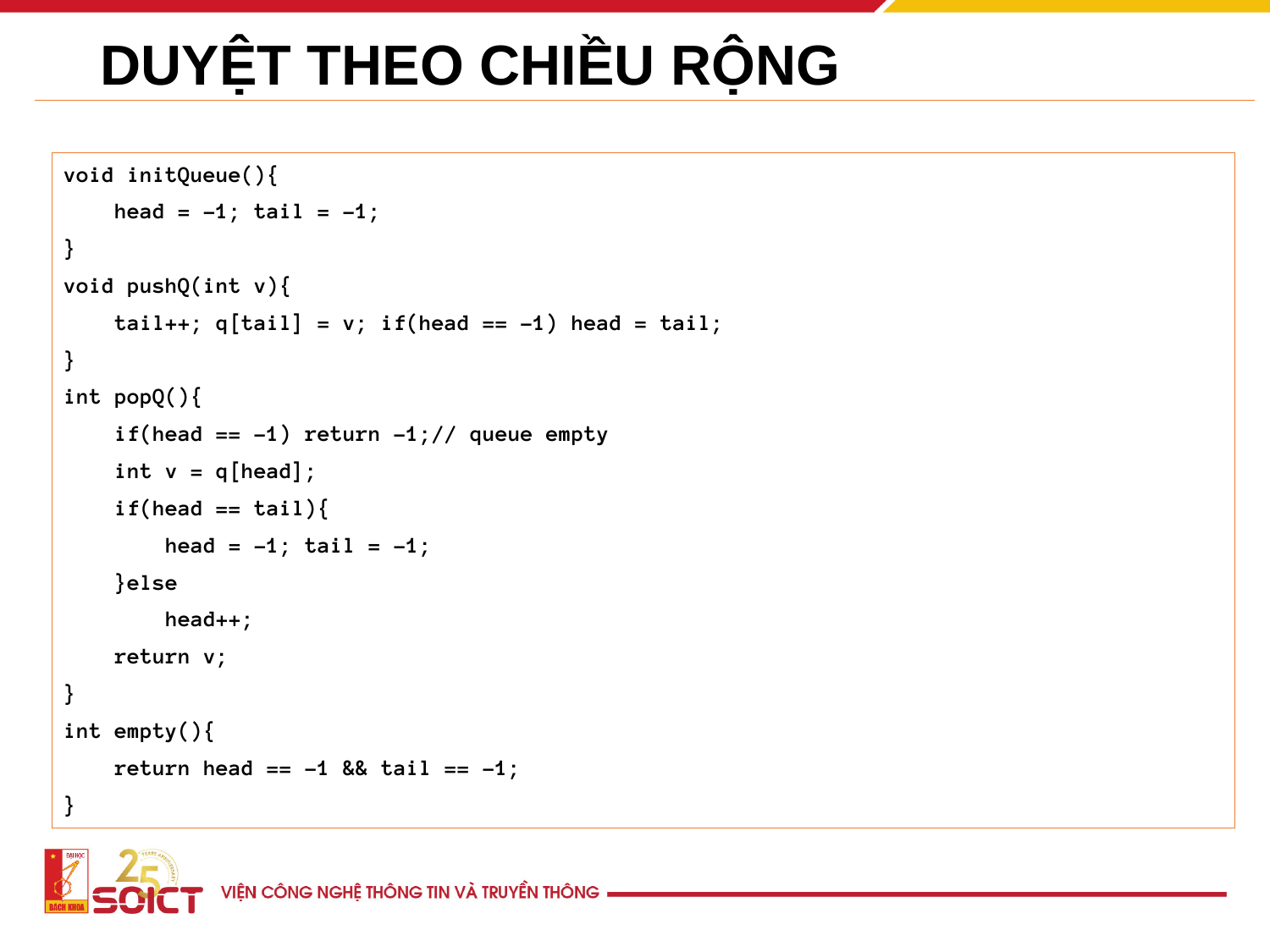

# DUYỆT THEO CHIỀU RỘNG
void initQueue(){
    head = -1; tail = -1;
}
void pushQ(int v){
    tail++; q[tail] = v; if(head == -1) head = tail;
}
int popQ(){
    if(head == -1) return -1;// queue empty
    int v = q[head];
    if(head == tail){
        head = -1; tail = -1;
    }else
        head++;
    return v;
}
int empty(){
    return head == -1 && tail == -1;
}